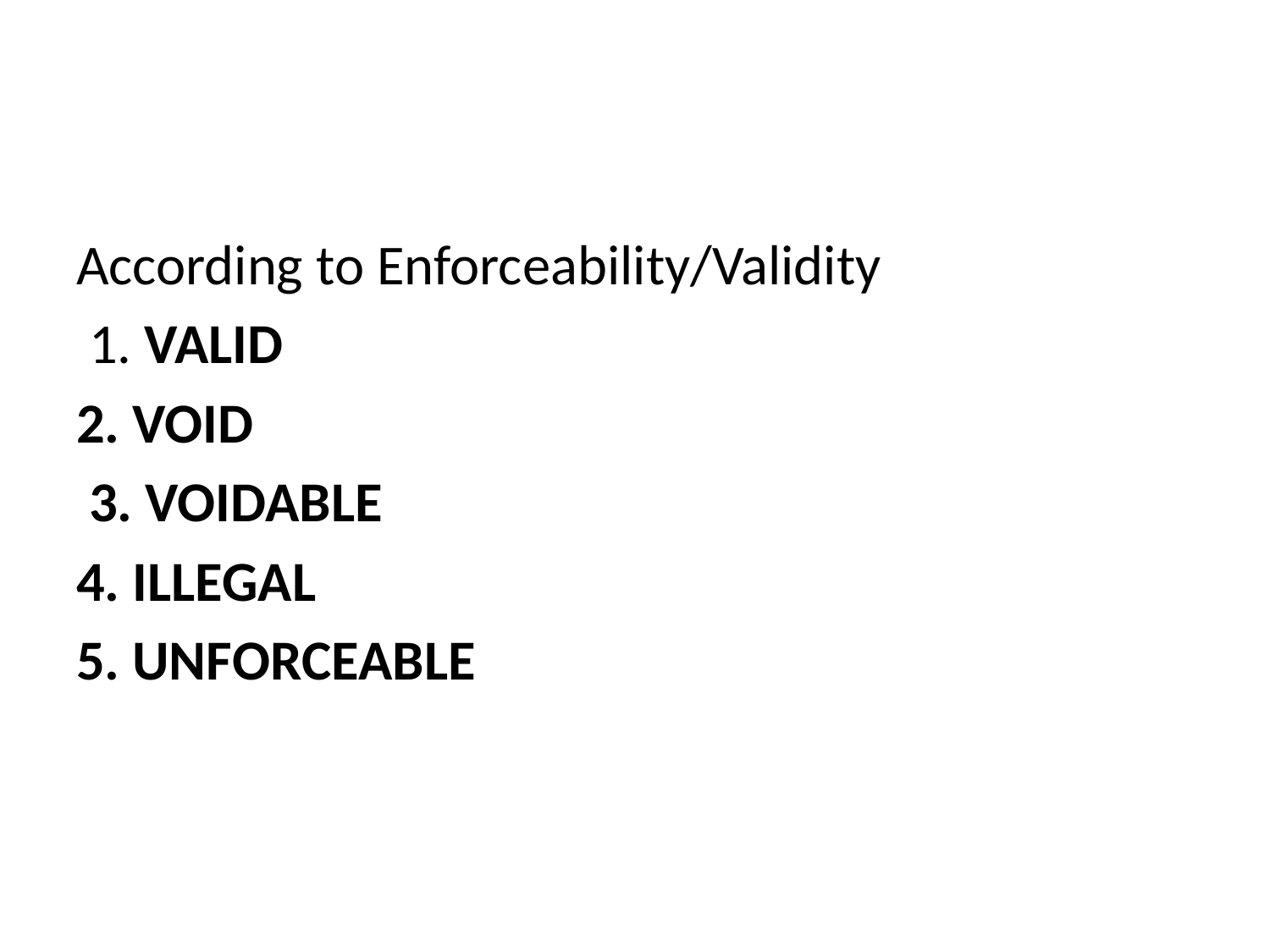

According to Enforceability/Validity
 1. VALID
2. VOID
 3. VOIDABLE
4. ILLEGAL
5. UNFORCEABLE